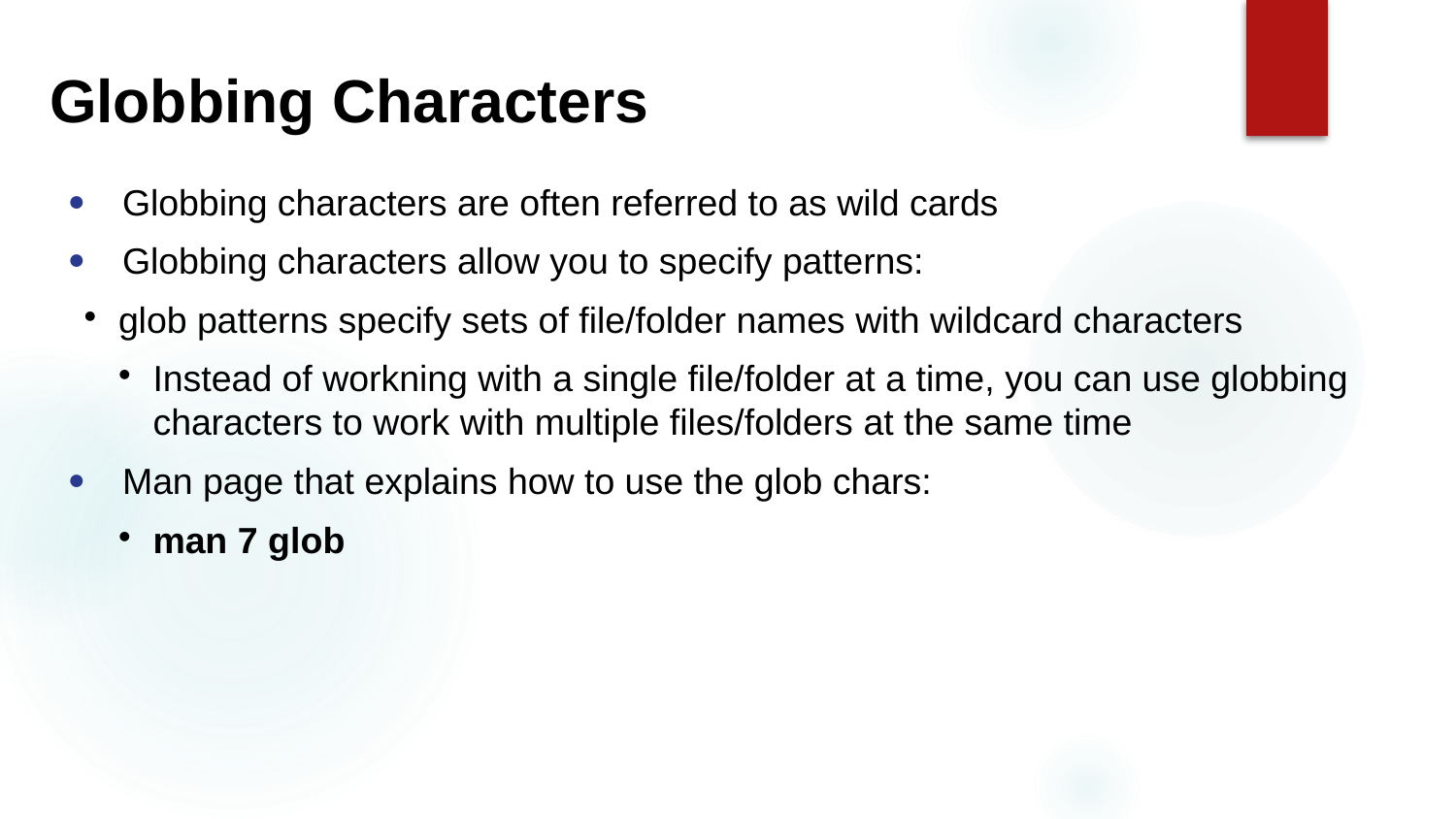

# Globbing Characters
Globbing characters are often referred to as wild cards
Globbing characters allow you to specify patterns:
glob patterns specify sets of file/folder names with wildcard characters
Instead of workning with a single file/folder at a time, you can use globbing characters to work with multiple files/folders at the same time
Man page that explains how to use the glob chars:
man 7 glob